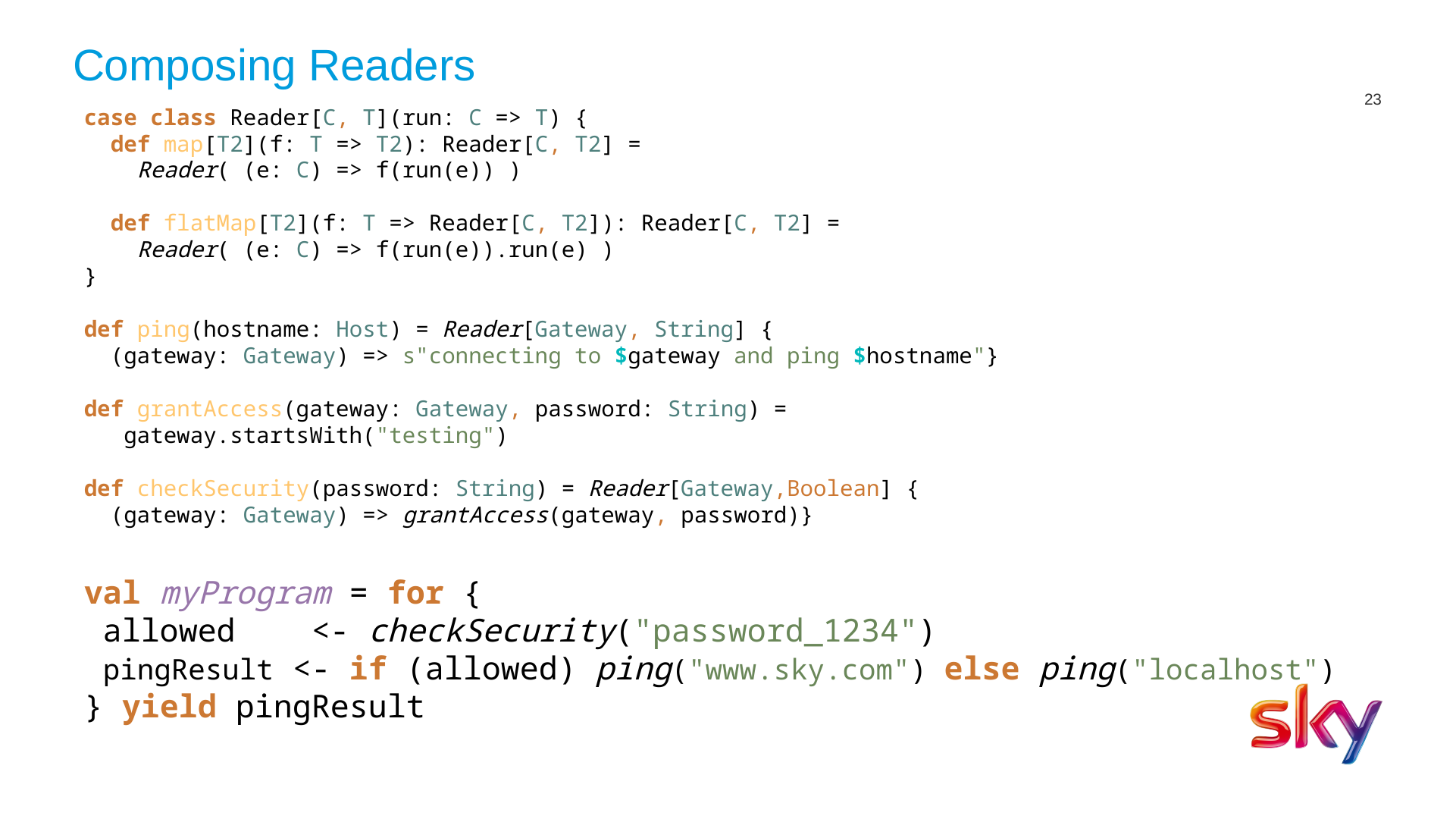

# Composing Readers
case class Reader[C, T](run: C => T) {
  def map[T2](f: T => T2): Reader[C, T2] =
    Reader( (e: C) => f(run(e)) )
  def flatMap[T2](f: T => Reader[C, T2]): Reader[C, T2] =
    Reader( (e: C) => f(run(e)).run(e) )
}
def ping(hostname: Host) = Reader[Gateway, String] {
  (gateway: Gateway) => s"connecting to $gateway and ping $hostname"}
def grantAccess(gateway: Gateway, password: String) =
   gateway.startsWith("testing")
def checkSecurity(password: String) = Reader[Gateway,Boolean] {
  (gateway: Gateway) => grantAccess(gateway, password)}
val myProgram = for {
 allowed    <- checkSecurity("password_1234")
 pingResult <- if (allowed) ping("www.sky.com") else ping("localhost")
} yield pingResult